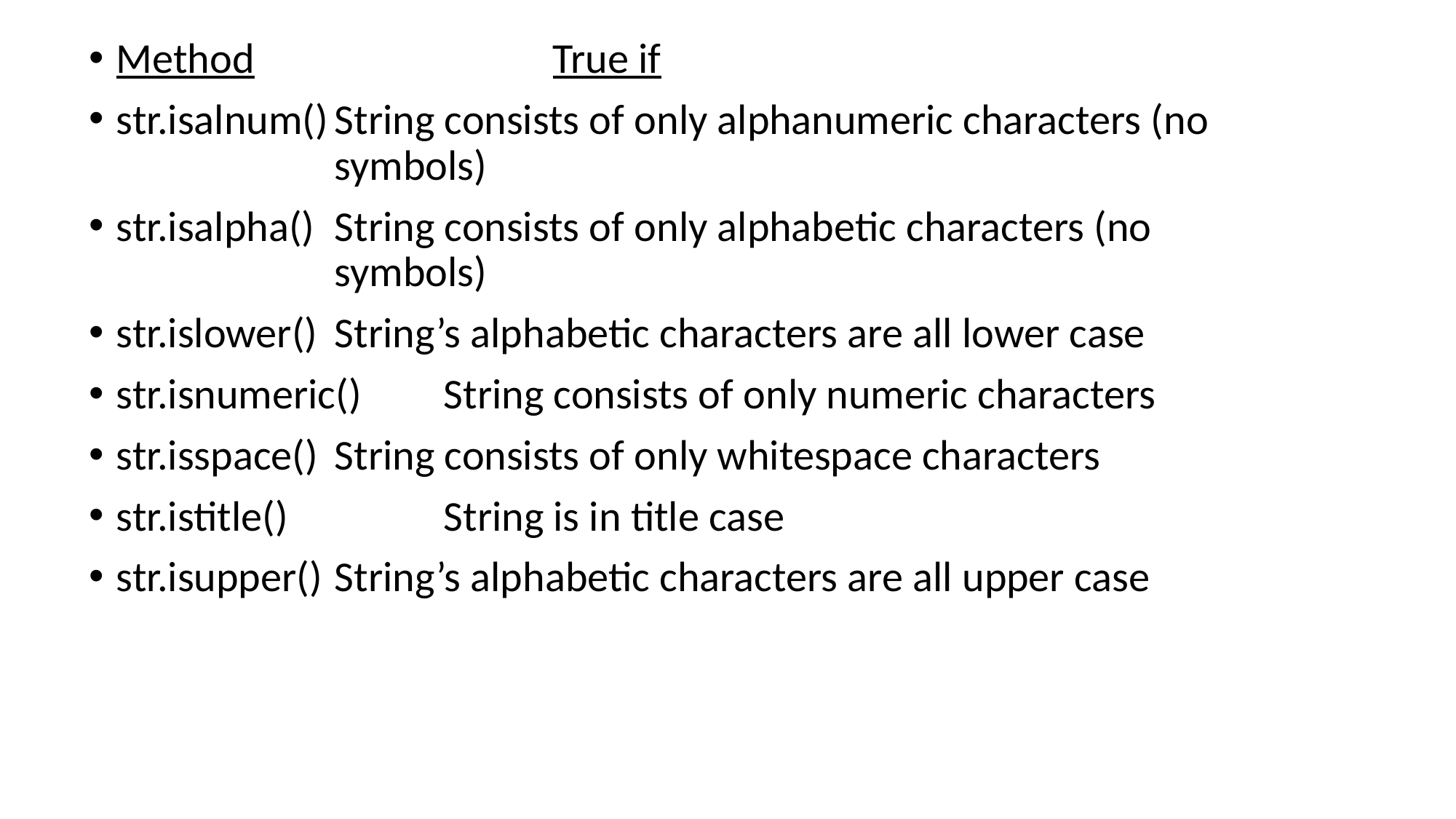

Method			True if
str.isalnum()	String consists of only alphanumeric characters (no 			symbols)
str.isalpha()	String consists of only alphabetic characters (no 				symbols)
str.islower()	String’s alphabetic characters are all lower case
str.isnumeric()	String consists of only numeric characters
str.isspace()	String consists of only whitespace characters
str.istitle()		String is in title case
str.isupper()	String’s alphabetic characters are all upper case